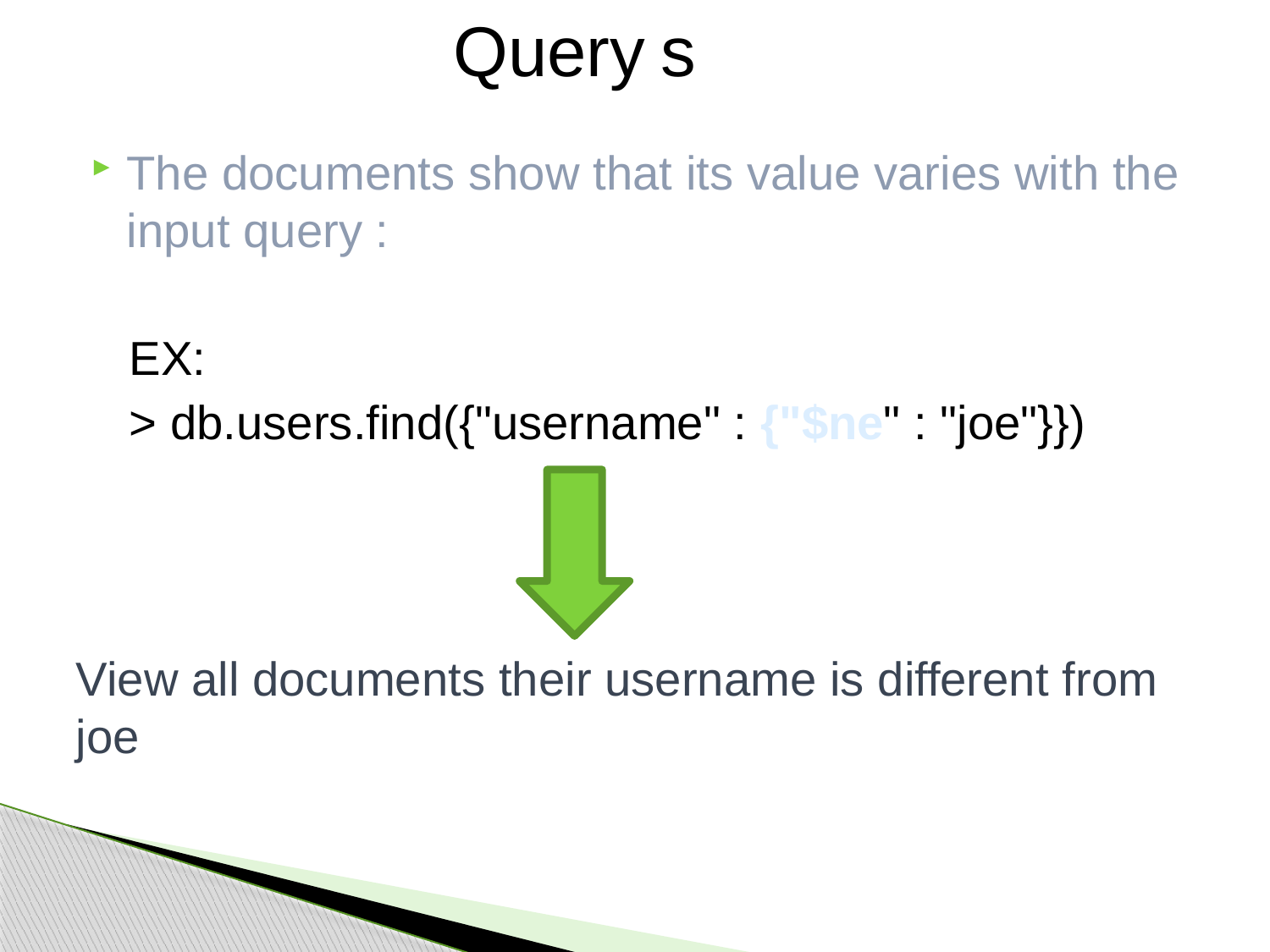

Query s
The documents show that its value varies with the input query :

    EX:
    > db.users.find({"username" : {"$ne" : "joe"}})

View all documents their username is different from joe